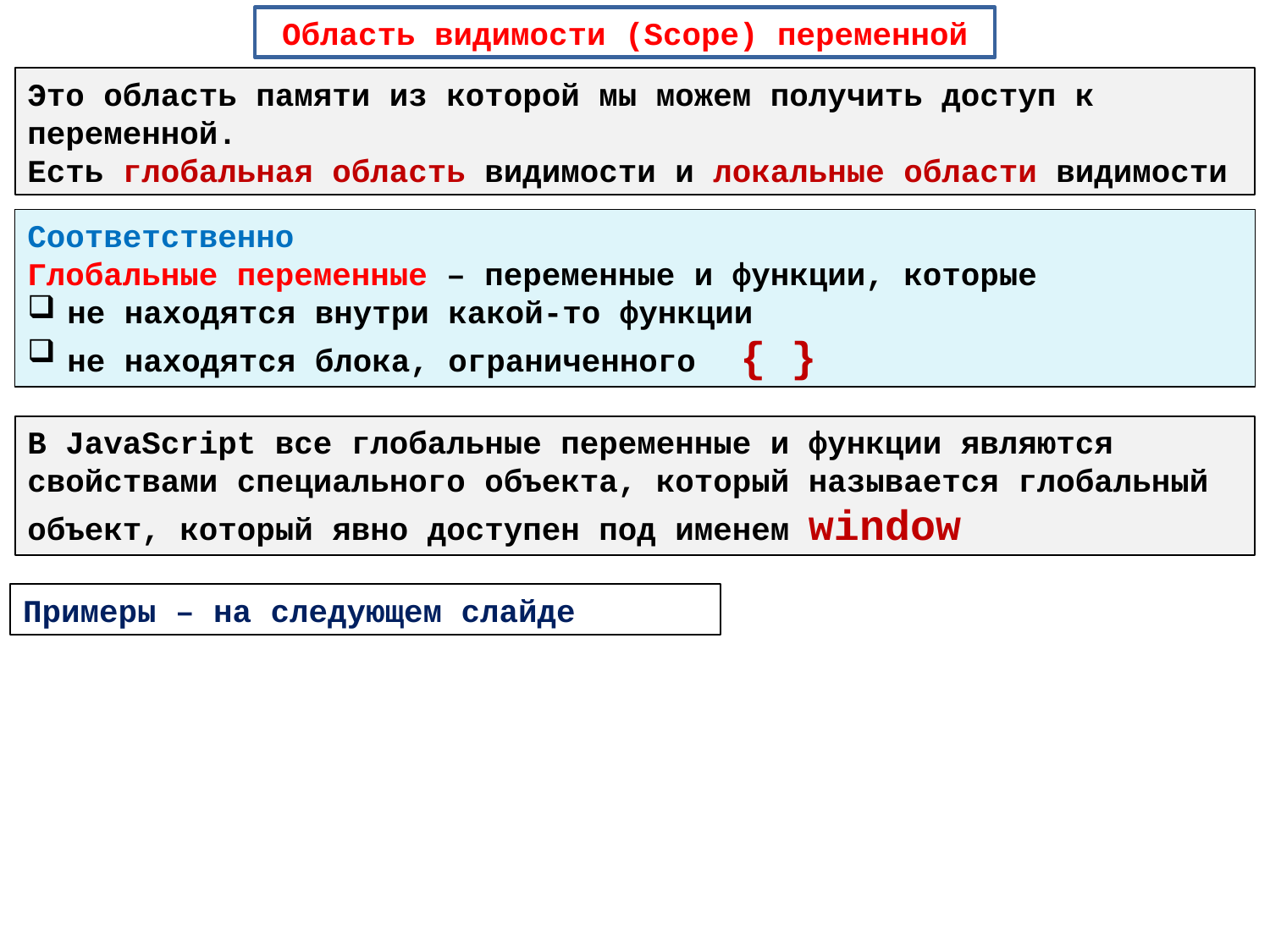

Область видимости (Scope) переменной
Это область памяти из которой мы можем получить доступ к переменной.
Есть глобальная область видимости и локальные области видимости
Соответственно
Глобальные переменные – переменные и функции, которые
не находятся внутри какой-то функции
не находятся блока, ограниченного  { }
В JavaScript все глобальные переменные и функции являются свойствами специального объекта, который называется глобальный объект, который явно доступен под именем window
Примеры – на следующем слайде